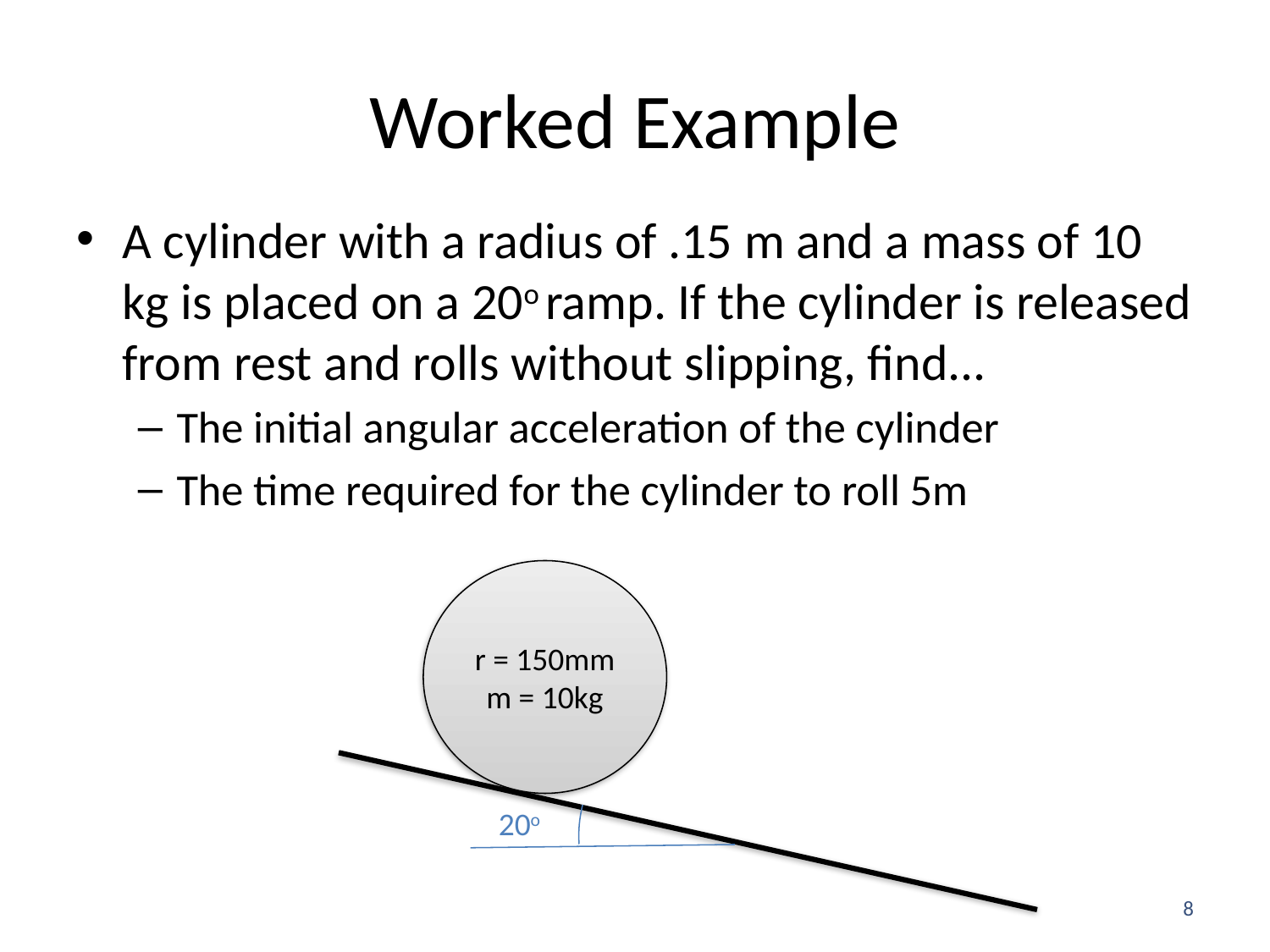

# Worked Example
A cylinder with a radius of .15 m and a mass of 10 kg is placed on a 20o ramp. If the cylinder is released from rest and rolls without slipping, find...
The initial angular acceleration of the cylinder
The time required for the cylinder to roll 5m
r = 150mm
m = 10kg

20o
8